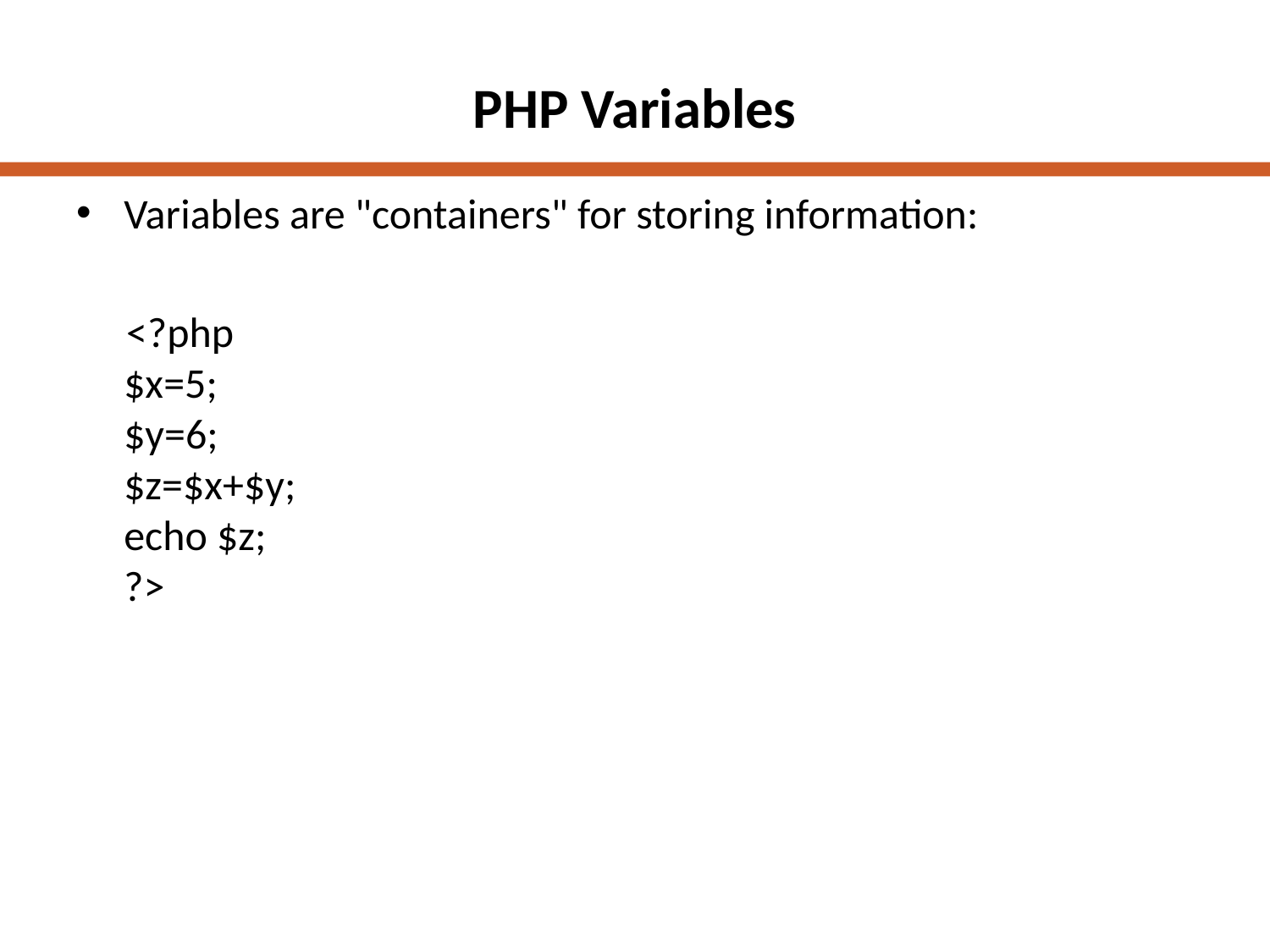

# PHP Variables
Variables are "containers" for storing information:

<?php
$x=5;
$y=6;
$z=$x+$y;
echo $z;
?>